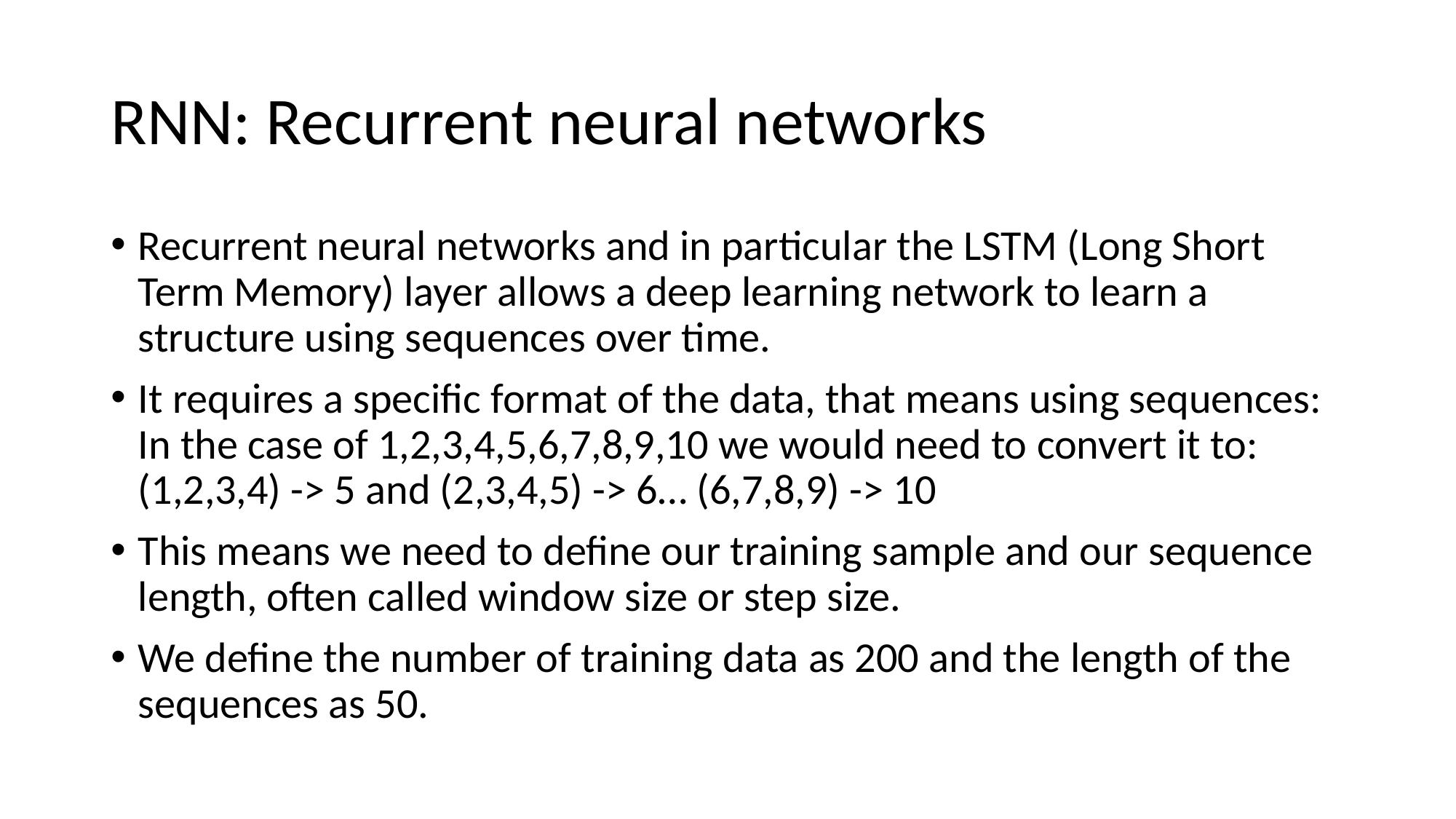

# RNN: Recurrent neural networks
Recurrent neural networks and in particular the LSTM (Long Short Term Memory) layer allows a deep learning network to learn a structure using sequences over time.
It requires a specific format of the data, that means using sequences:
In the case of 1,2,3,4,5,6,7,8,9,10 we would need to convert it to:
(1,2,3,4) -> 5 and (2,3,4,5) -> 6… (6,7,8,9) -> 10
This means we need to define our training sample and our sequence length, often called window size or step size.
We define the number of training data as 200 and the length of the sequences as 50.